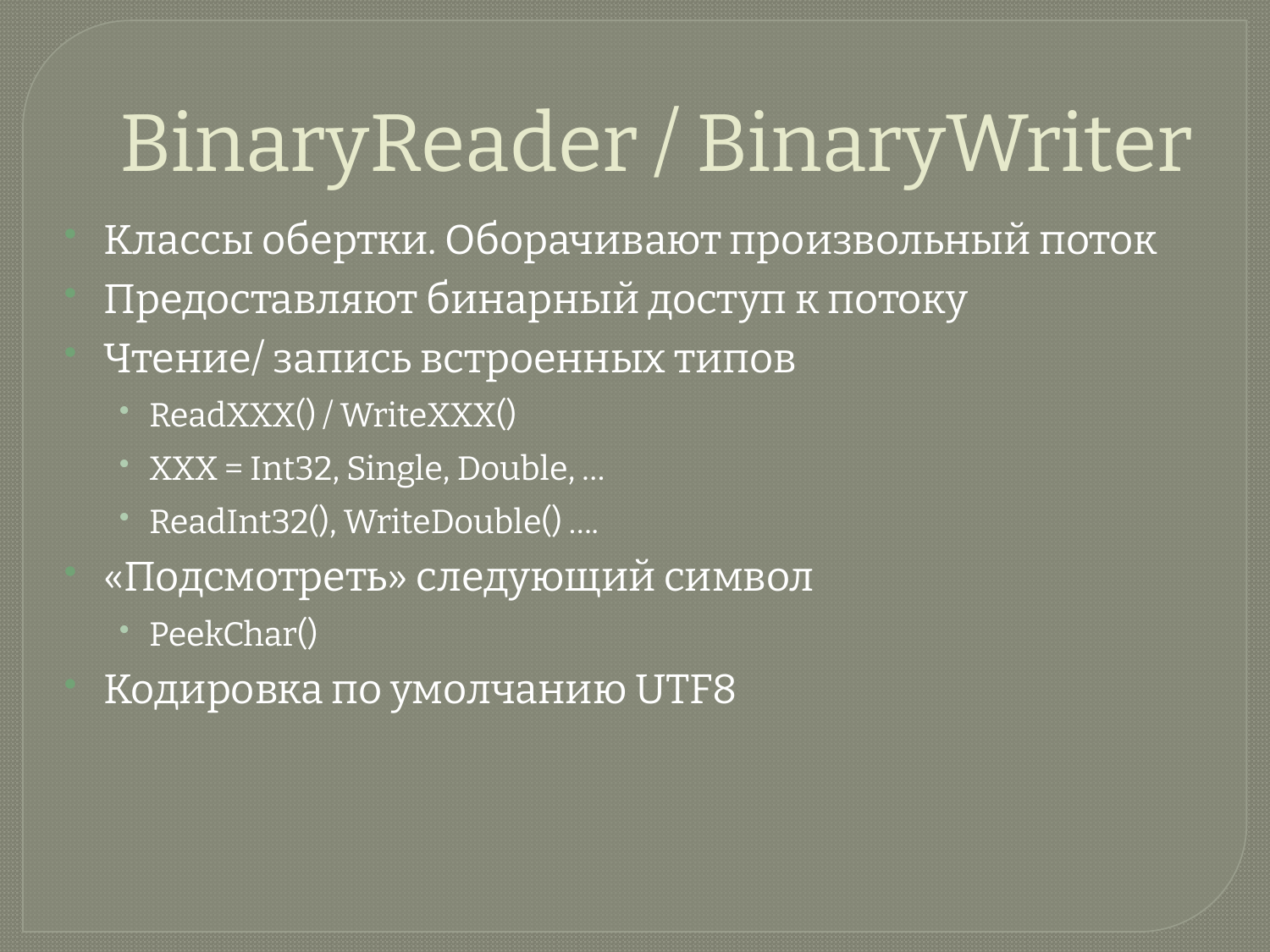

# BinaryReader / BinaryWriter
Классы обертки. Оборачивают произвольный поток
Предоставляют бинарный доступ к потоку
Чтение/ запись встроенных типов
ReadXXX() / WriteXXX()
XXX = Int32, Single, Double, …
ReadInt32(), WriteDouble() ….
«Подсмотреть» следующий символ
PeekChar()
Кодировка по умолчанию UTF8